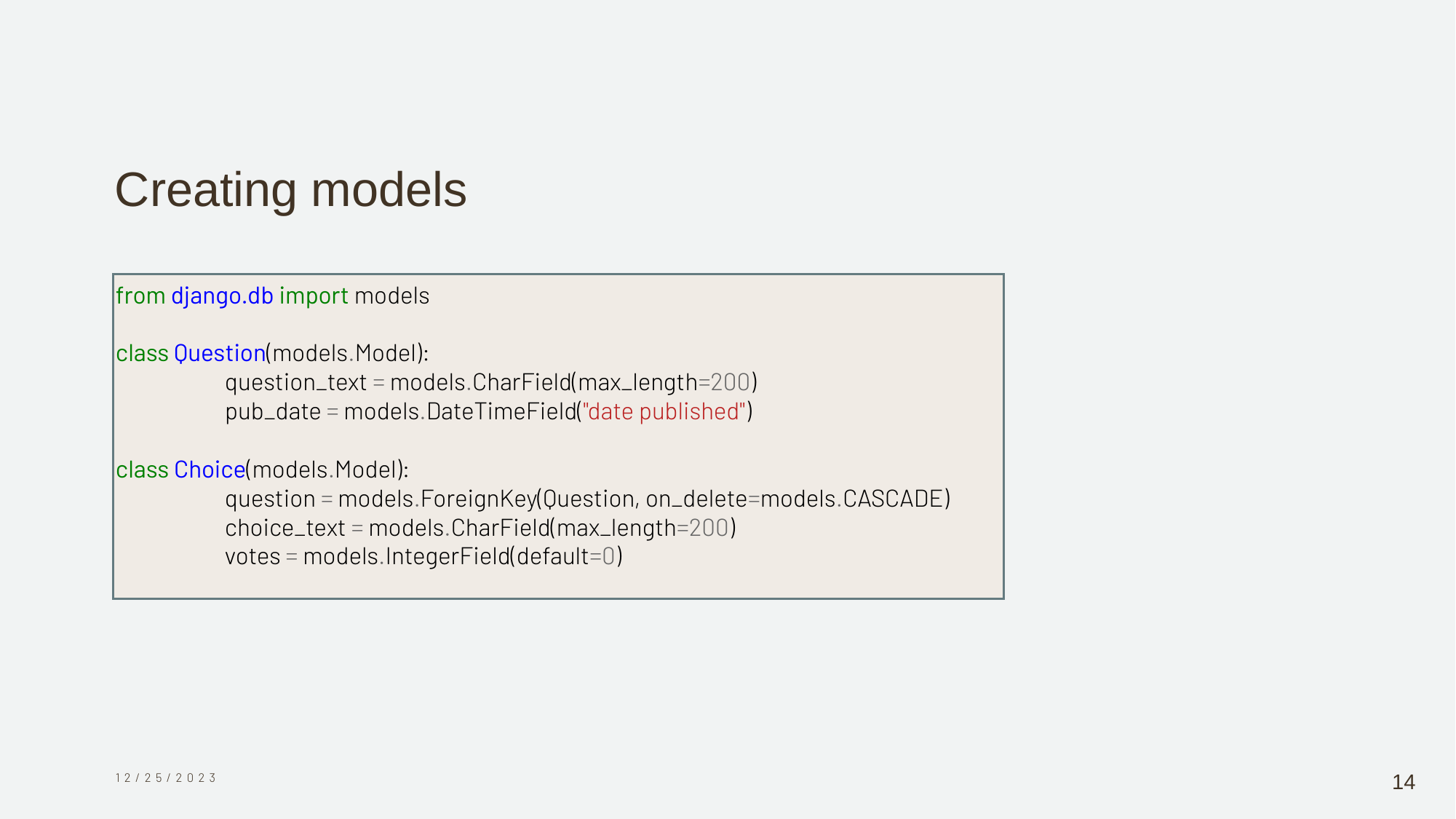

# Creating models
from django.db import models

class Question(models.Model):
	question_text = models.CharField(max_length=200)
	pub_date = models.DateTimeField("date published")

class Choice(models.Model):
	question = models.ForeignKey(Question, on_delete=models.CASCADE)
	choice_text = models.CharField(max_length=200)
	votes = models.IntegerField(default=0)

14
12/25/2023